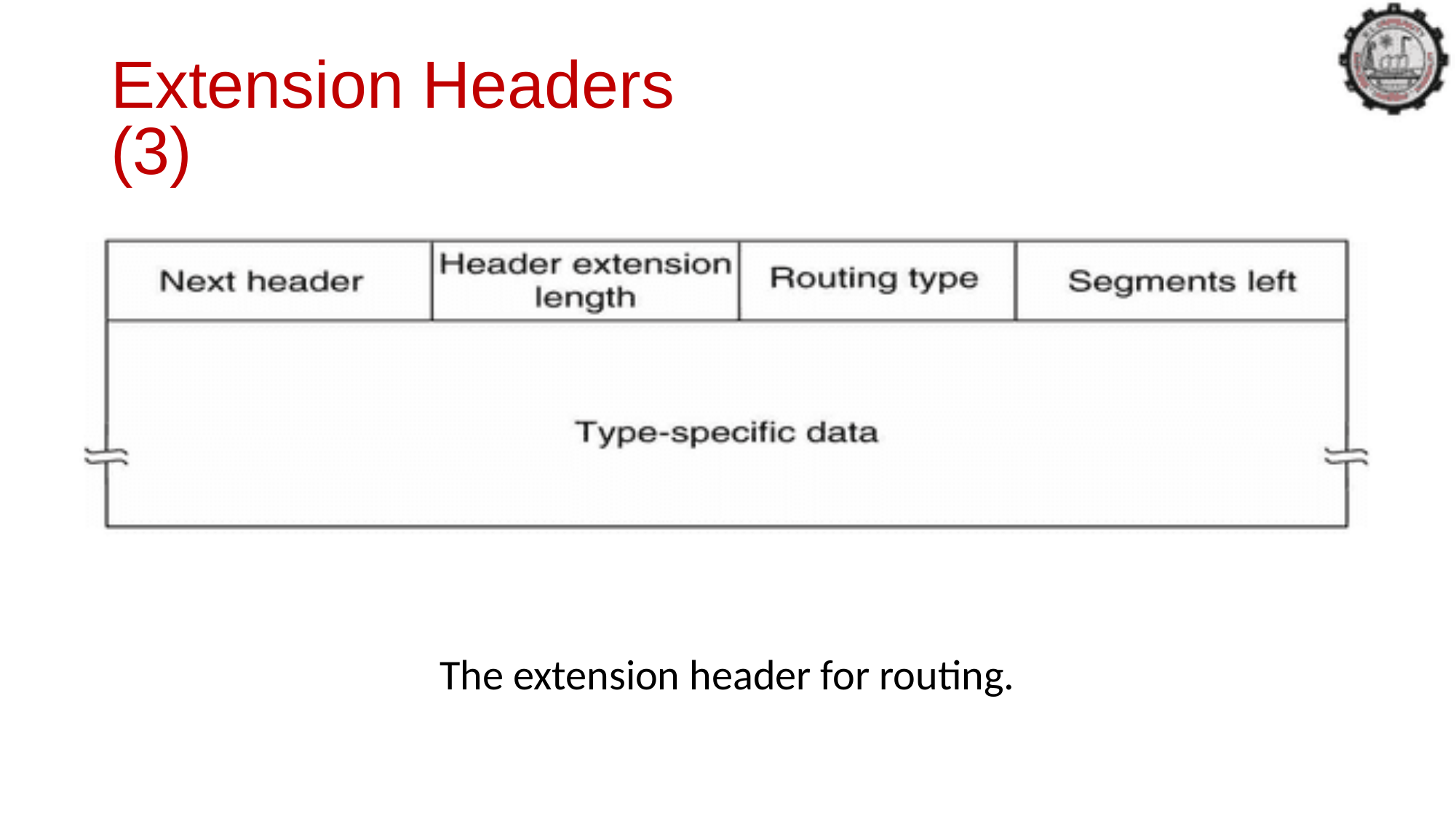

Extension Headers (3)
The extension header for routing.